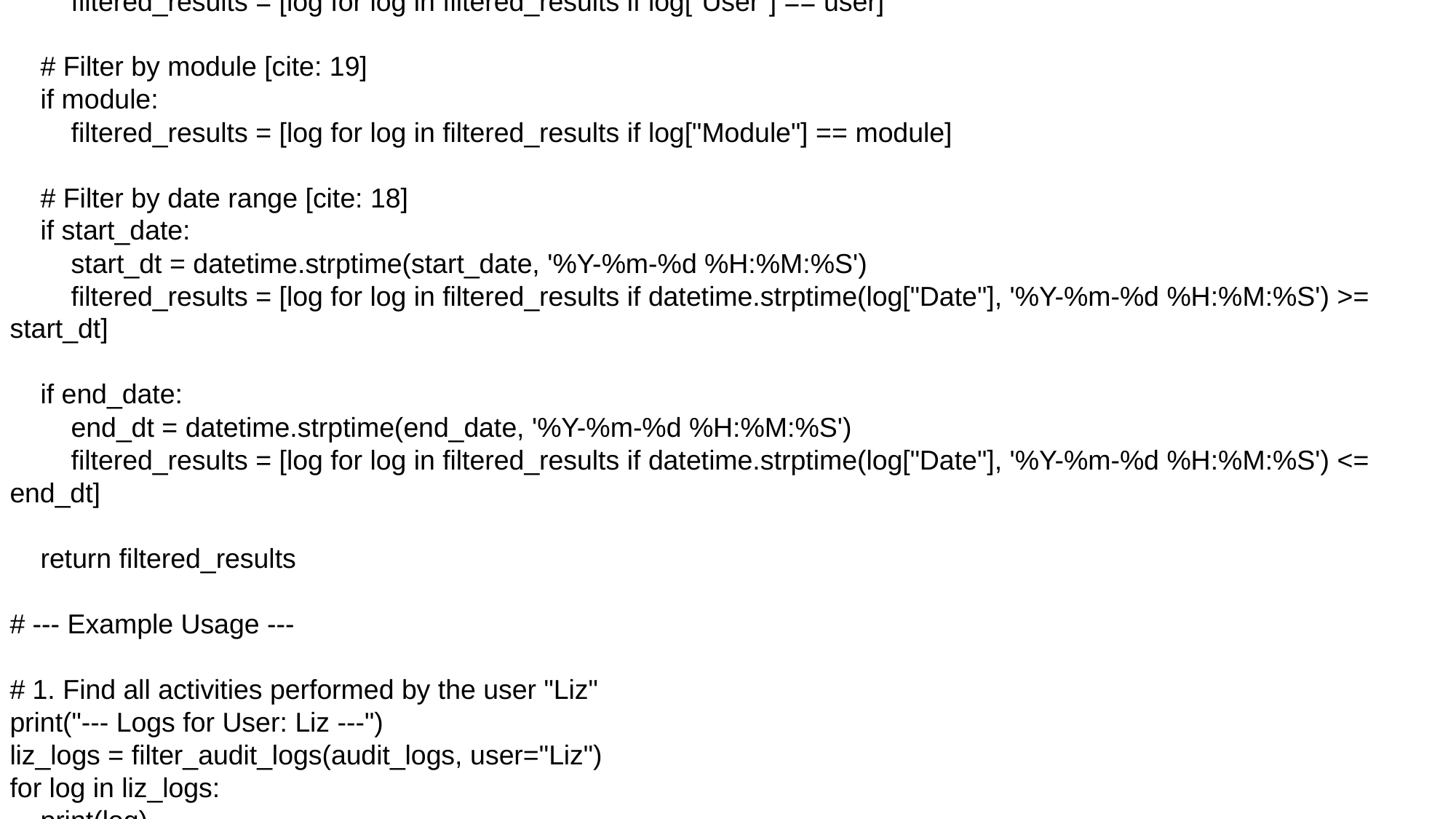

from datetime import datetime

# Sample audit log data based on the table in the PDF [cite: 14]
audit_logs = [
    {
        "Project": "Fit Tracker", "User": "Liza", "Date": "2022-09-22 09:19:36",
        "Module": "REQUIREMENT", "Activity": "A requirement was updated", "Entity key": "FIT-RQ-521"
    },
    {
        "Project": "Fit Tracker", "User": "Liza", "Date": "2022-09-22 09:19:04",
        "Module": "REQUIREMENT", "Activity": "A requirement was updated.", "Entity key": "FIT-RQ-528"
    },
    {
        "Project": "Fit Tracker", "User": "Liz", "Date": "2022-09-22 09:17:56",
        "Module": "REQUIREMENT", "Activity": "A requirernent was updated", "Entity key": "FIT-RQ-528"
    },
    {
        "Project": "Fit Tracker", "User": "Liza", "Date": "2022-09-22 08:04:14",
        "Module": "TESTCASE", "Activity": "Test Case(s) was updated.", "Entity key": "FIT-TC-36"
    },
    {
        "Project": "Fit Tracker", "User": "Liza", "Date": "2022-09-22 08:04:12",
        "Module": "TESTCASE", "Activity": "Test Case(s) was updated", "Entity key": "FIT-TC-36"
    },
    {
        "Project": "Fit Tracker", "User": "Lize", "Date": "2022-09-22 08:03:47",
        "Module": "TESTCASE", "Activity": "Test Case(s) was updated", "Entity key": "FIT-TC-36"
    }
]

def filter_audit_logs(logs, user=None, module=None, start_date=None, end_date=None):
    """
    Filters a list of audit logs based on specified criteria.
    This function mimics the filtering capabilities of the Audit Log Report[cite: 16].
    """
    filtered_results = logs

    # Filter by user [cite: 17]
    if user:
        filtered_results = [log for log in filtered_results if log["User"] == user]

    # Filter by module [cite: 19]
    if module:
        filtered_results = [log for log in filtered_results if log["Module"] == module]

    # Filter by date range [cite: 18]
    if start_date:
        start_dt = datetime.strptime(start_date, '%Y-%m-%d %H:%M:%S')
        filtered_results = [log for log in filtered_results if datetime.strptime(log["Date"], '%Y-%m-%d %H:%M:%S') >= start_dt]

    if end_date:
        end_dt = datetime.strptime(end_date, '%Y-%m-%d %H:%M:%S')
        filtered_results = [log for log in filtered_results if datetime.strptime(log["Date"], '%Y-%m-%d %H:%M:%S') <= end_dt]

    return filtered_results

# --- Example Usage ---

# 1. Find all activities performed by the user "Liz"
print("--- Logs for User: Liz ---")
liz_logs = filter_audit_logs(audit_logs, user="Liz")
for log in liz_logs:
    print(log)

# 2. Find all activities related to the "TESTCASE" module
print("\n--- Logs for Module: TESTCASE ---")
testcase_logs = filter_audit_logs(audit_logs, module="TESTCASE")
for log in testcase_logs:
    print(log)

# 3. Find all activities within a specific time frame
print("\n--- Logs between 08:00 and 09:00 on 2022-09-22 ---")
date_filtered_logs = filter_audit_logs(
    audit_logs,
    start_date="2022-09-22 08:00:00",
    end_date="2022-09-22 09:00:00"
)
for log in date_filtered_logs:
    print(log)